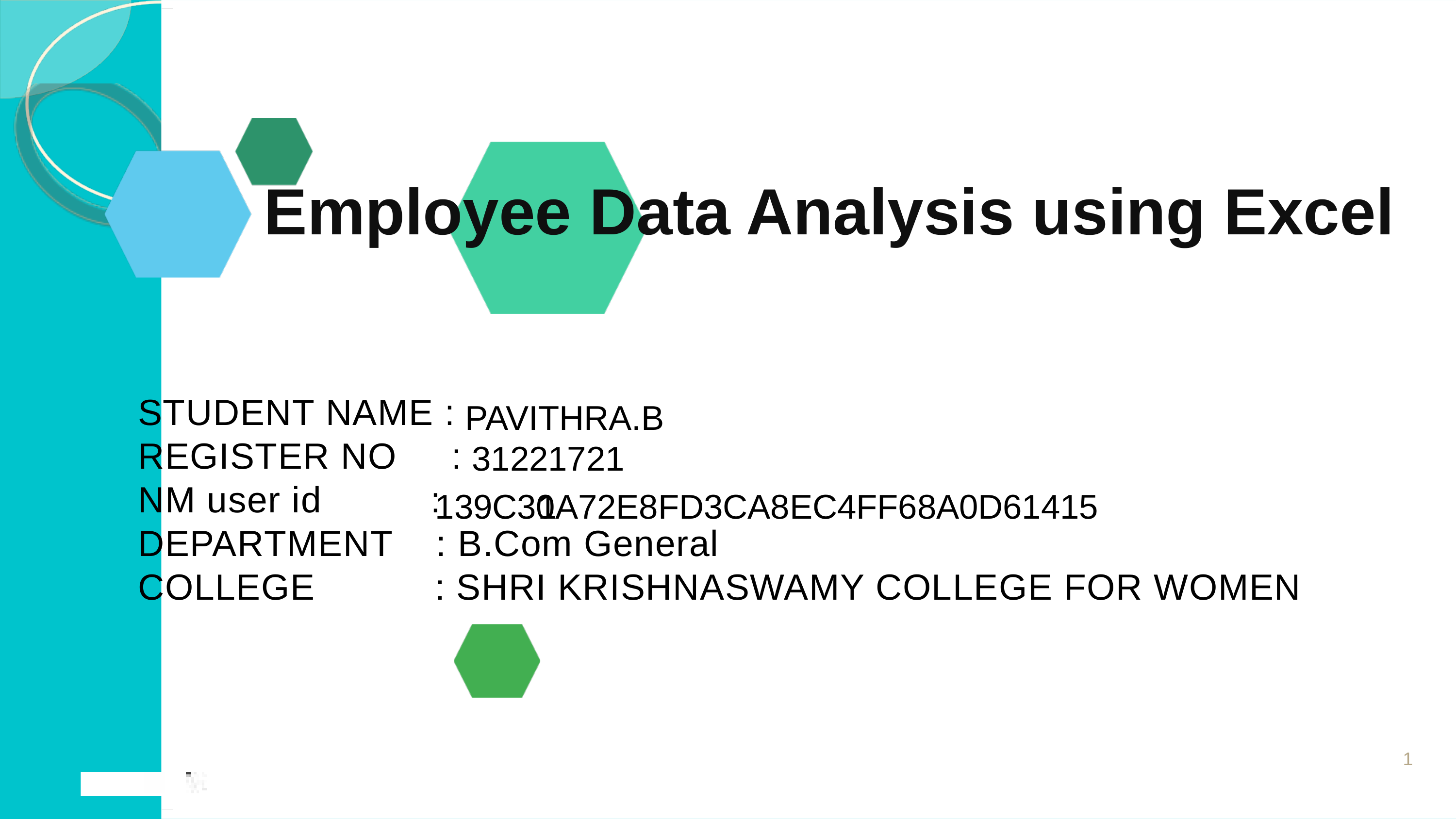

Employee Data Analysis using Excel

STUDENT NAME :
REGISTER NO     :
NM user id          :
DEPARTMENT    : B.Com General
COLLEGE           : SHRI KRISHNASWAMY COLLEGE FOR WOMEN

PAVITHRA.B
312217211
139C30A72E8FD3CA8EC4FF68A0D61415

1